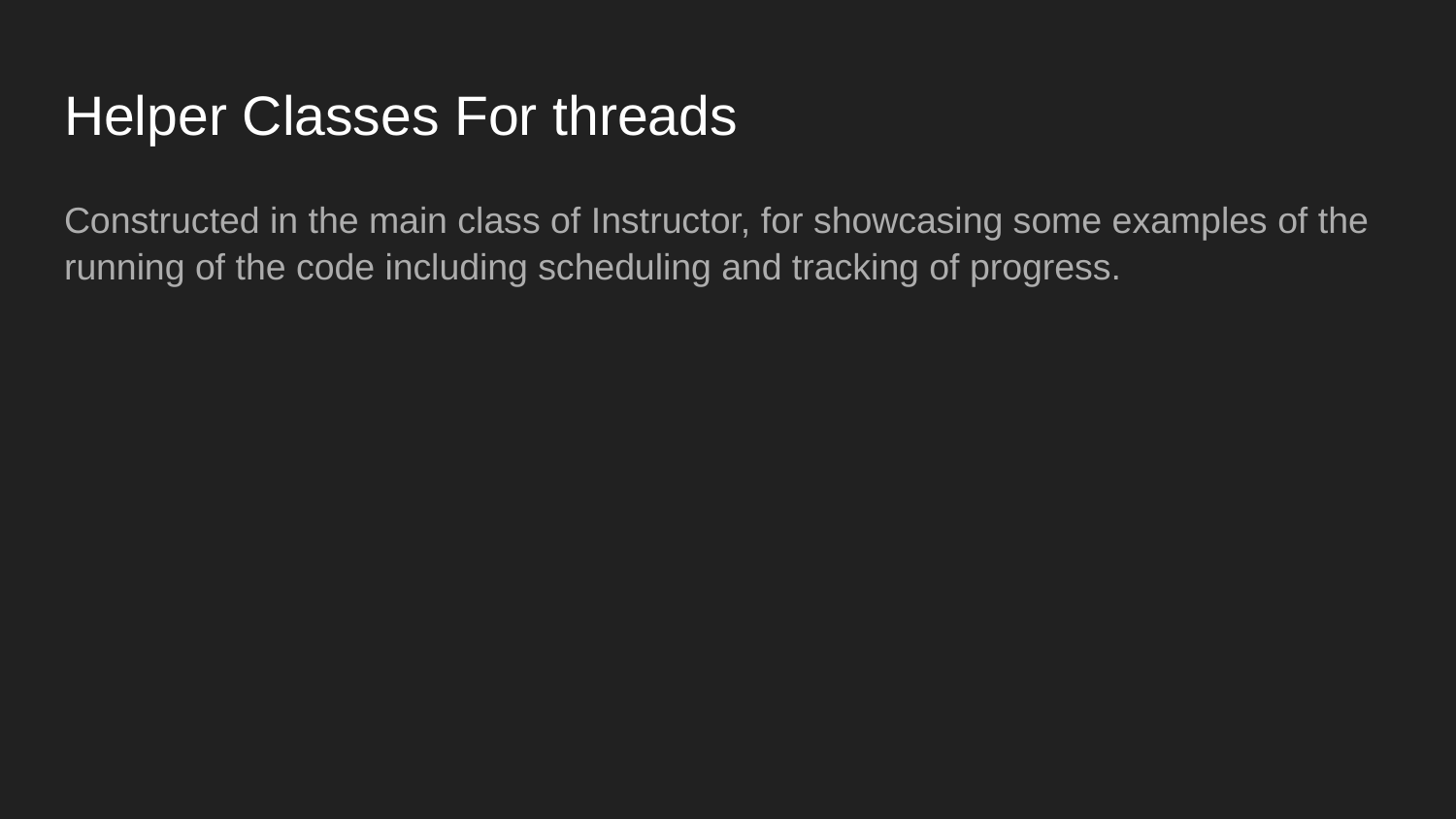

# Helper Classes For threads
Constructed in the main class of Instructor, for showcasing some examples of the running of the code including scheduling and tracking of progress.